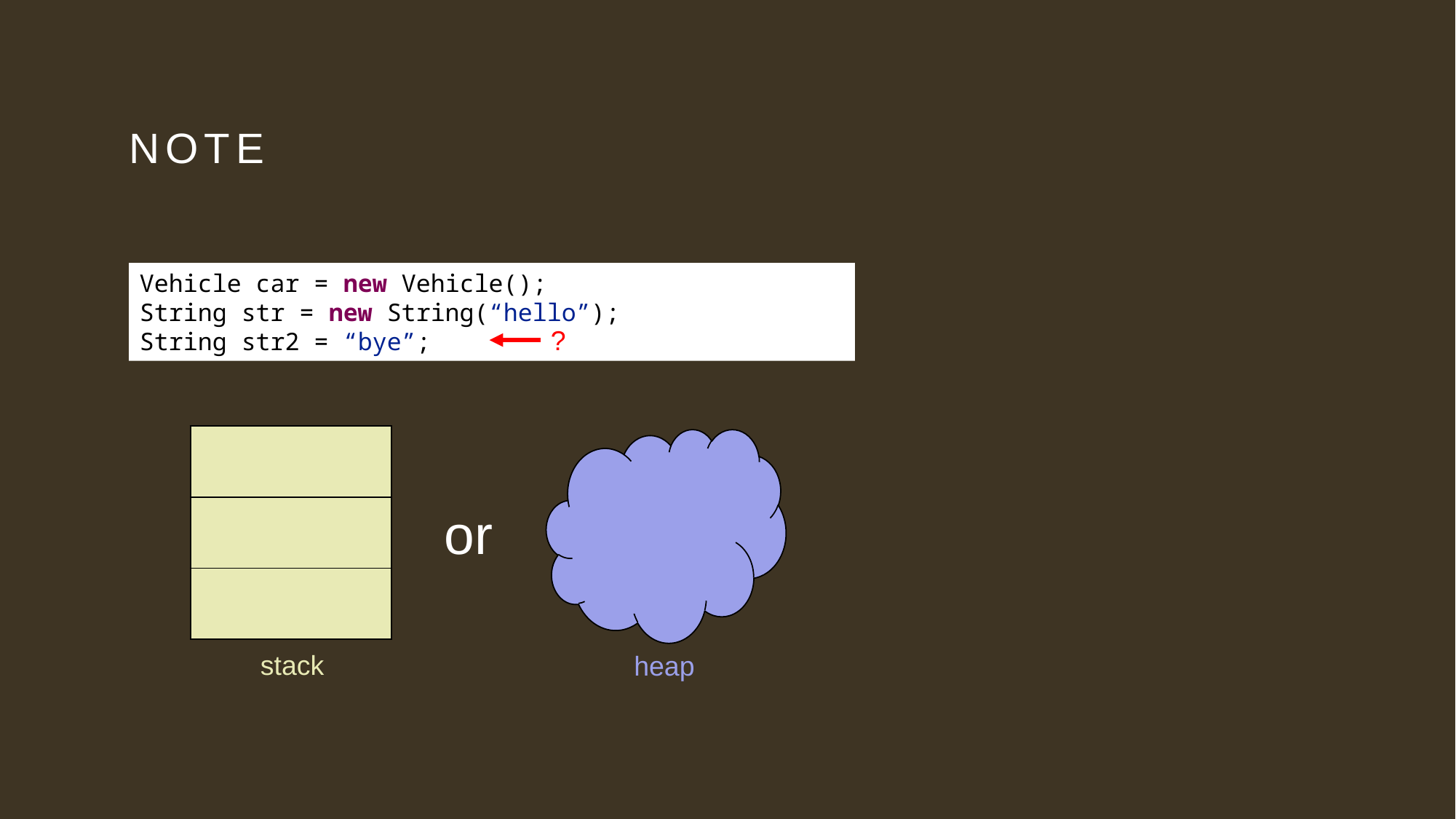

# NOte
Vehicle car = new Vehicle();
String str = new String(“hello”);
String str2 = “bye”;
?
|  |
| --- |
|  |
|  |

or
stack
heap